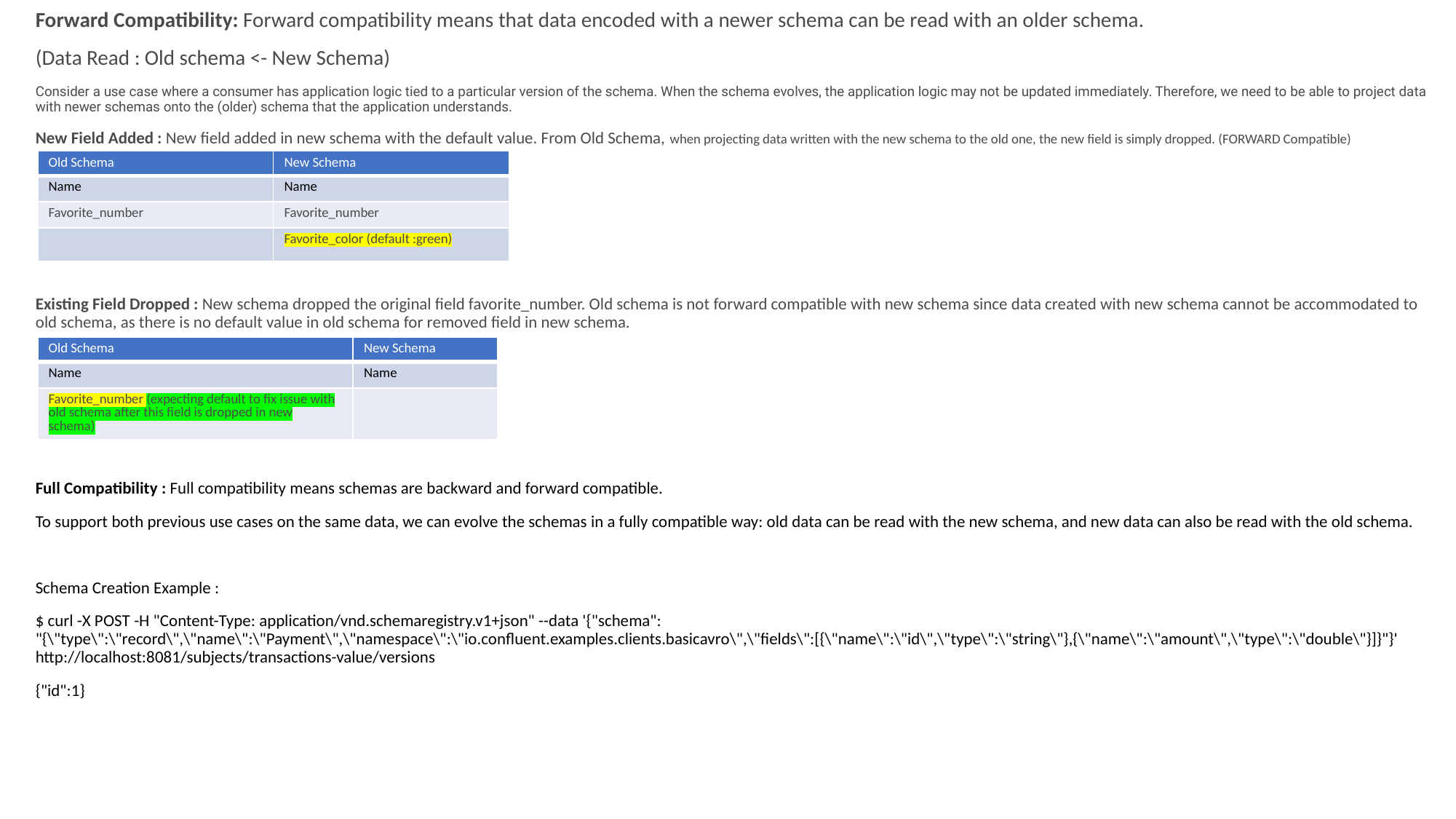

Forward Compatibility: Forward compatibility means that data encoded with a newer schema can be read with an older schema.
(Data Read : Old schema <- New Schema)
Consider a use case where a consumer has application logic tied to a particular version of the schema. When the schema evolves, the application logic may not be updated immediately. Therefore, we need to be able to project data with newer schemas onto the (older) schema that the application understands.
New Field Added : New field added in new schema with the default value. From Old Schema, when projecting data written with the new schema to the old one, the new field is simply dropped. (FORWARD Compatible)

Existing Field Dropped : New schema dropped the original field favorite_number. Old schema is not forward compatible with new schema since data created with new schema cannot be accommodated to old schema, as there is no default value in old schema for removed field in new schema.

Full Compatibility : Full compatibility means schemas are backward and forward compatible.
To support both previous use cases on the same data, we can evolve the schemas in a fully compatible way: old data can be read with the new schema, and new data can also be read with the old schema.

Schema Creation Example :
$ curl -X POST -H "Content-Type: application/vnd.schemaregistry.v1+json" --data '{"schema": "{\"type\":\"record\",\"name\":\"Payment\",\"namespace\":\"io.confluent.examples.clients.basicavro\",\"fields\":[{\"name\":\"id\",\"type\":\"string\"},{\"name\":\"amount\",\"type\":\"double\"}]}"}' http://localhost:8081/subjects/transactions-value/versions
{"id":1}

| Old Schema | New Schema |
| --- | --- |
| Name | Name |
| Favorite\_number | Favorite\_number |
|  | Favorite\_color (default :green) |
| Old Schema | New Schema |
| --- | --- |
| Name | Name |
| Favorite\_number (expecting default to fix issue with old schema after this field is dropped in new schema) |  |